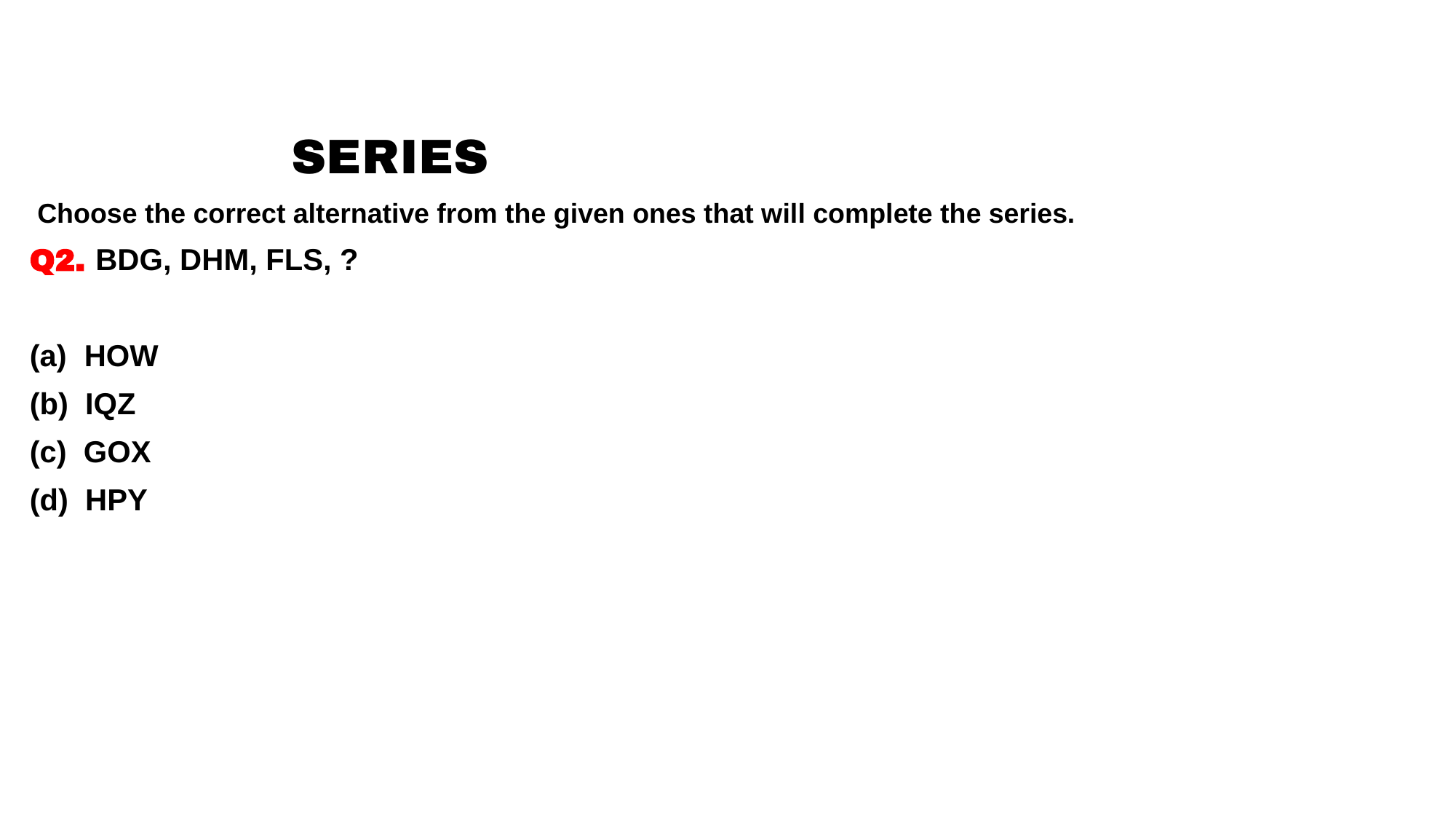

# QUANTITATIVE MATH
			 SERIES
 Choose the correct alternative from the given ones that will complete the series.
Q2. BDG, DHM, FLS, ?

HOW
(b)  IQZ
(c)  GOX
(d)  HPY